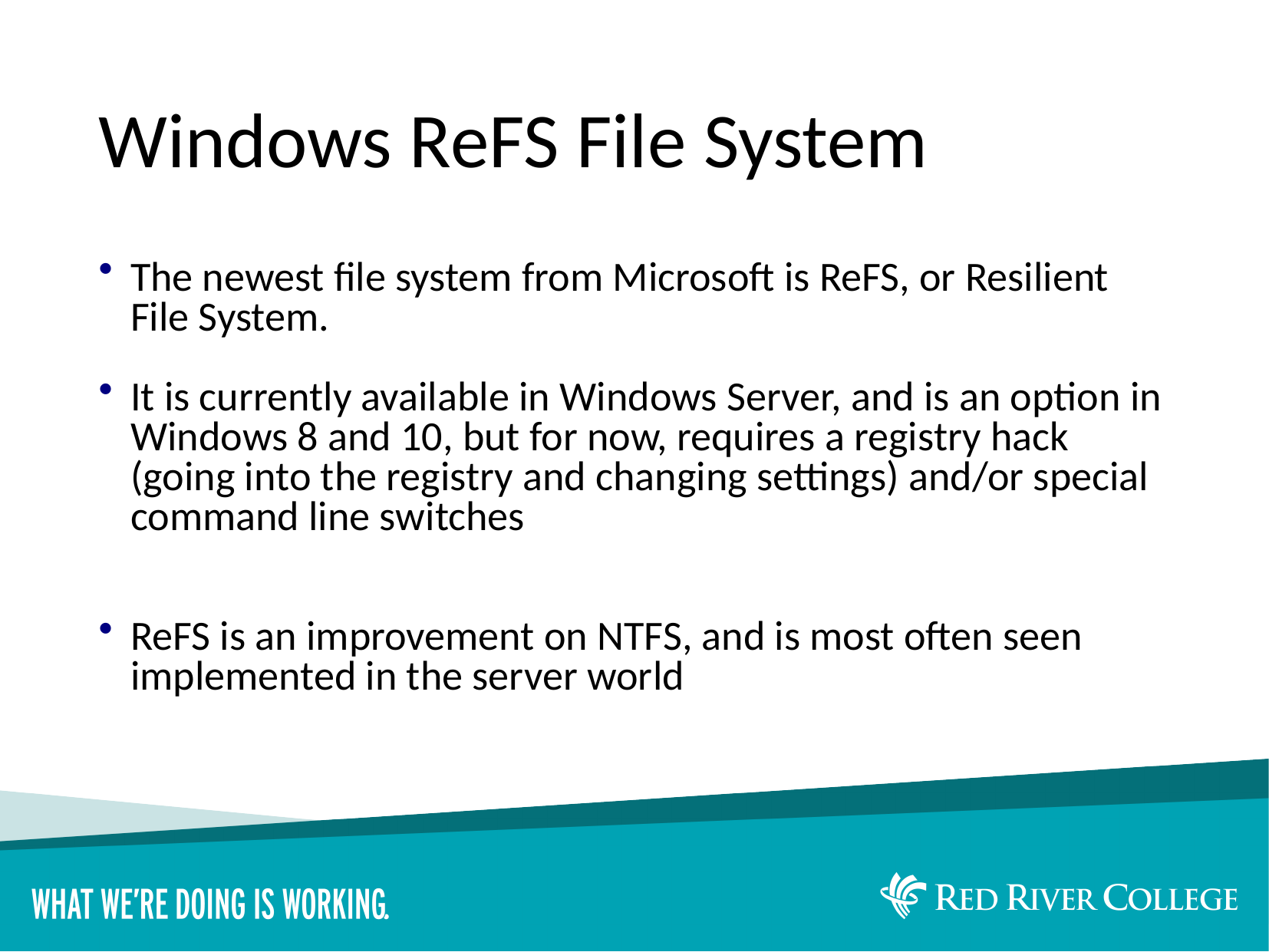

# Windows ReFS File System
The newest file system from Microsoft is ReFS, or Resilient File System.

It is currently available in Windows Server, and is an option in Windows 8 and 10, but for now, requires a registry hack (going into the registry and changing settings) and/or special command line switches

ReFS is an improvement on NTFS, and is most often seen implemented in the server world